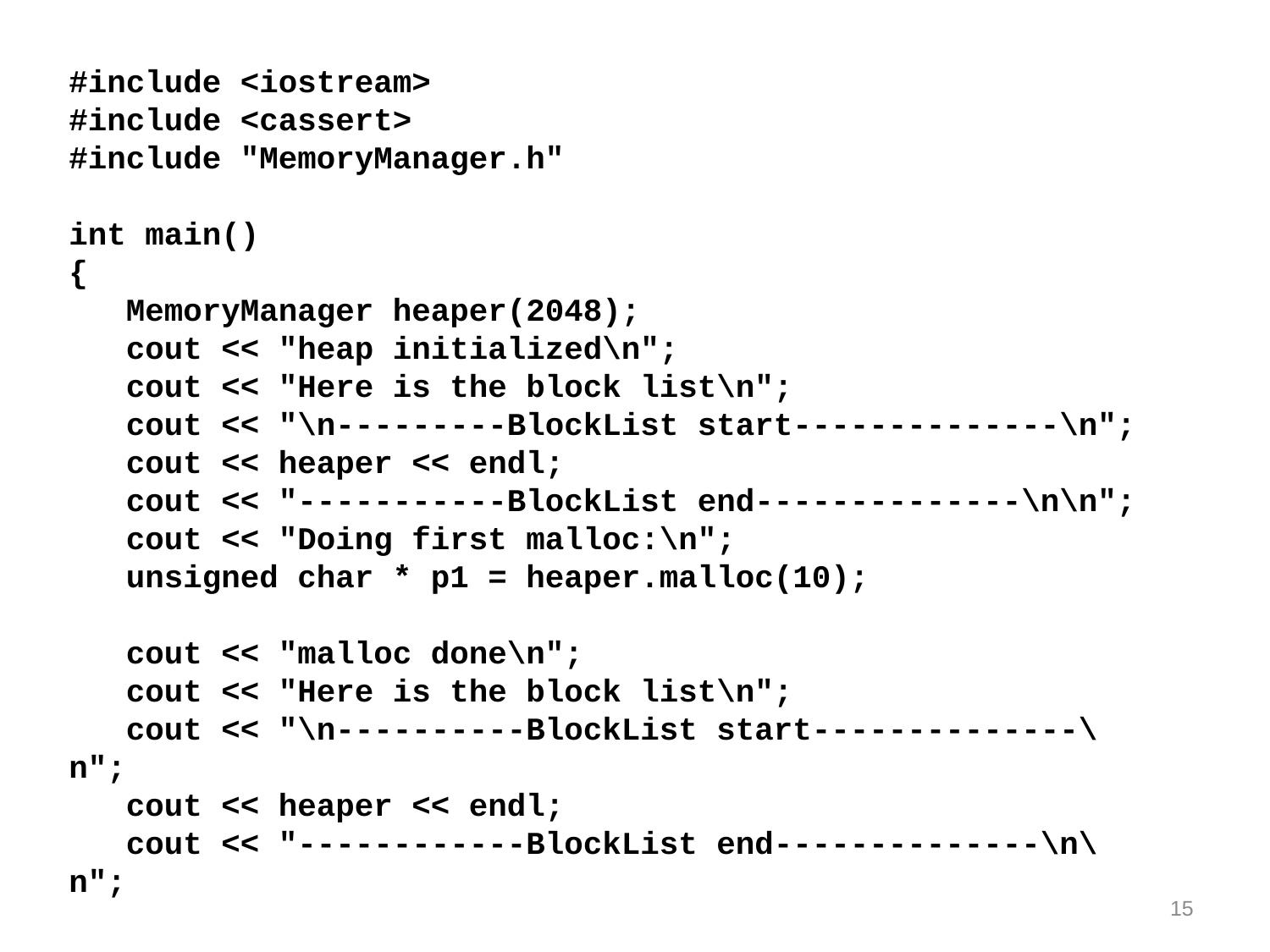

#include <iostream>
#include <cassert>
#include "MemoryManager.h"

int main()
{
   MemoryManager heaper(2048);
   cout << "heap initialized\n";
   cout << "Here is the block list\n";
   cout << "\n---------BlockList start--------------\n";
   cout << heaper << endl;
   cout << "-----------BlockList end--------------\n\n";
   cout << "Doing first malloc:\n";
   unsigned char * p1 = heaper.malloc(10);

   cout << "malloc done\n";
   cout << "Here is the block list\n";
   cout << "\n----------BlockList start--------------\n";
   cout << heaper << endl;
   cout << "------------BlockList end--------------\n\n";
15